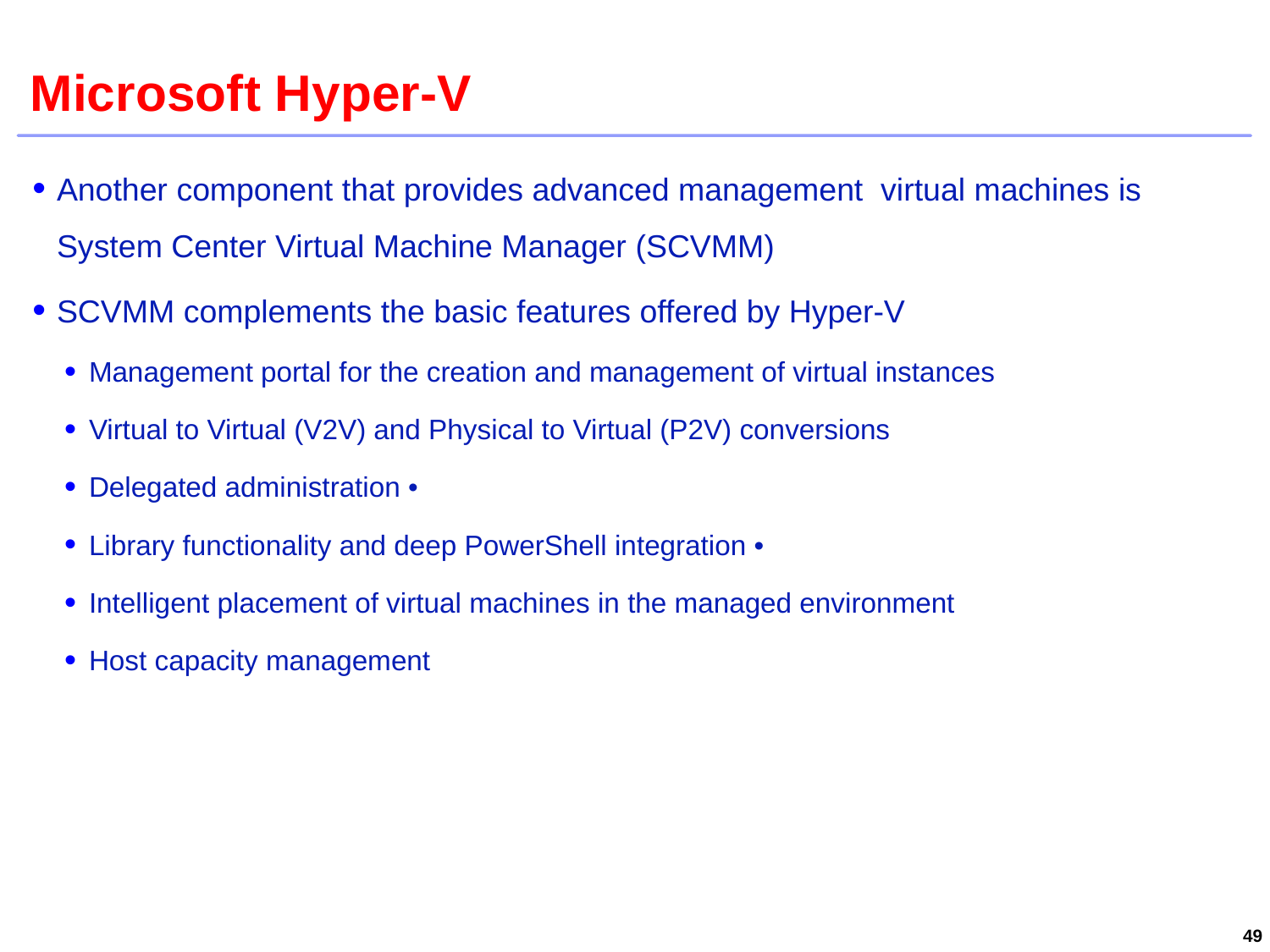

# Microsoft Hyper-V
Another component that provides advanced management  virtual machines is System Center Virtual Machine Manager (SCVMM)
SCVMM complements the basic features offered by Hyper-V
Management portal for the creation and management of virtual instances
Virtual to Virtual (V2V) and Physical to Virtual (P2V) conversions
Delegated administration •
Library functionality and deep PowerShell integration •
Intelligent placement of virtual machines in the managed environment
Host capacity management

49